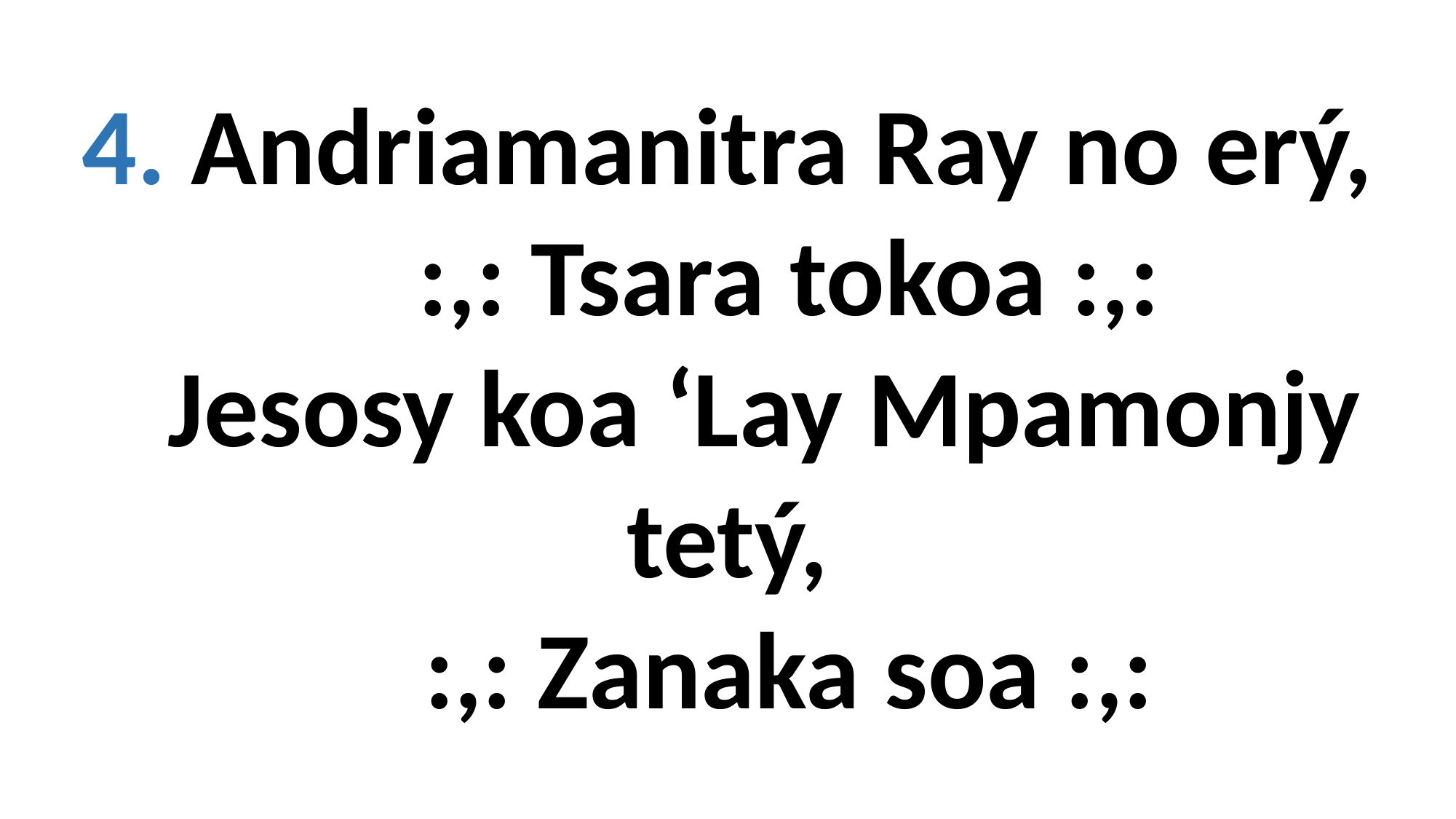

4. Andriamanitra Ray no erý,
     :,: Tsara tokoa :,:
   Jesosy koa ‘Lay Mpamonjy
tetý,
     :,: Zanaka soa :,: